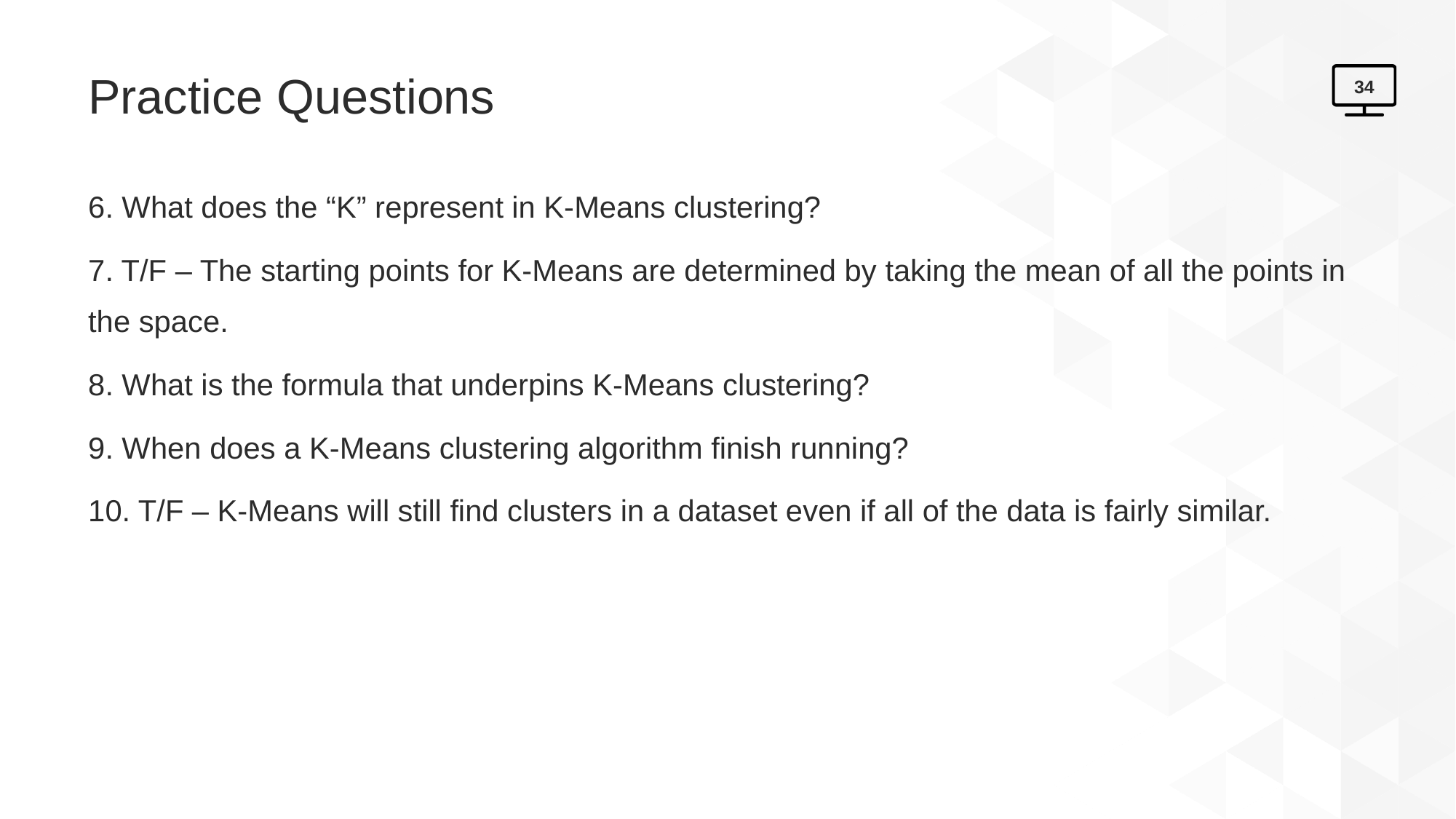

# Practice Questions
34
6. What does the “K” represent in K-Means clustering?
7. T/F – The starting points for K-Means are determined by taking the mean of all the points in the space.
8. What is the formula that underpins K-Means clustering?
9. When does a K-Means clustering algorithm finish running?
10. T/F – K-Means will still find clusters in a dataset even if all of the data is fairly similar.